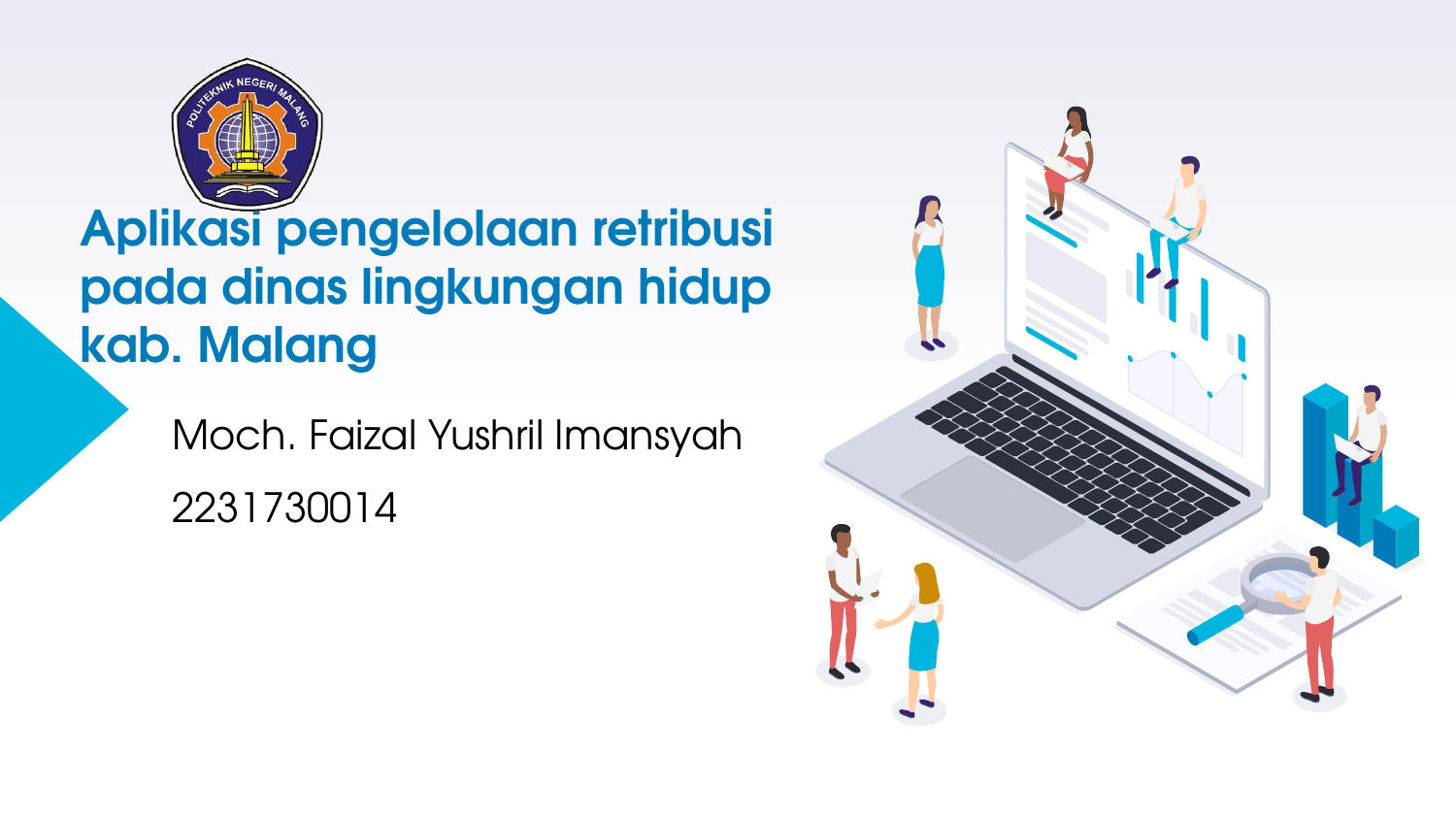

# Aplikasi pengelolaan retribusi pada dinas lingkungan hidup kab. Malang
Moch. Faizal Yushril Imansyah
2231730014